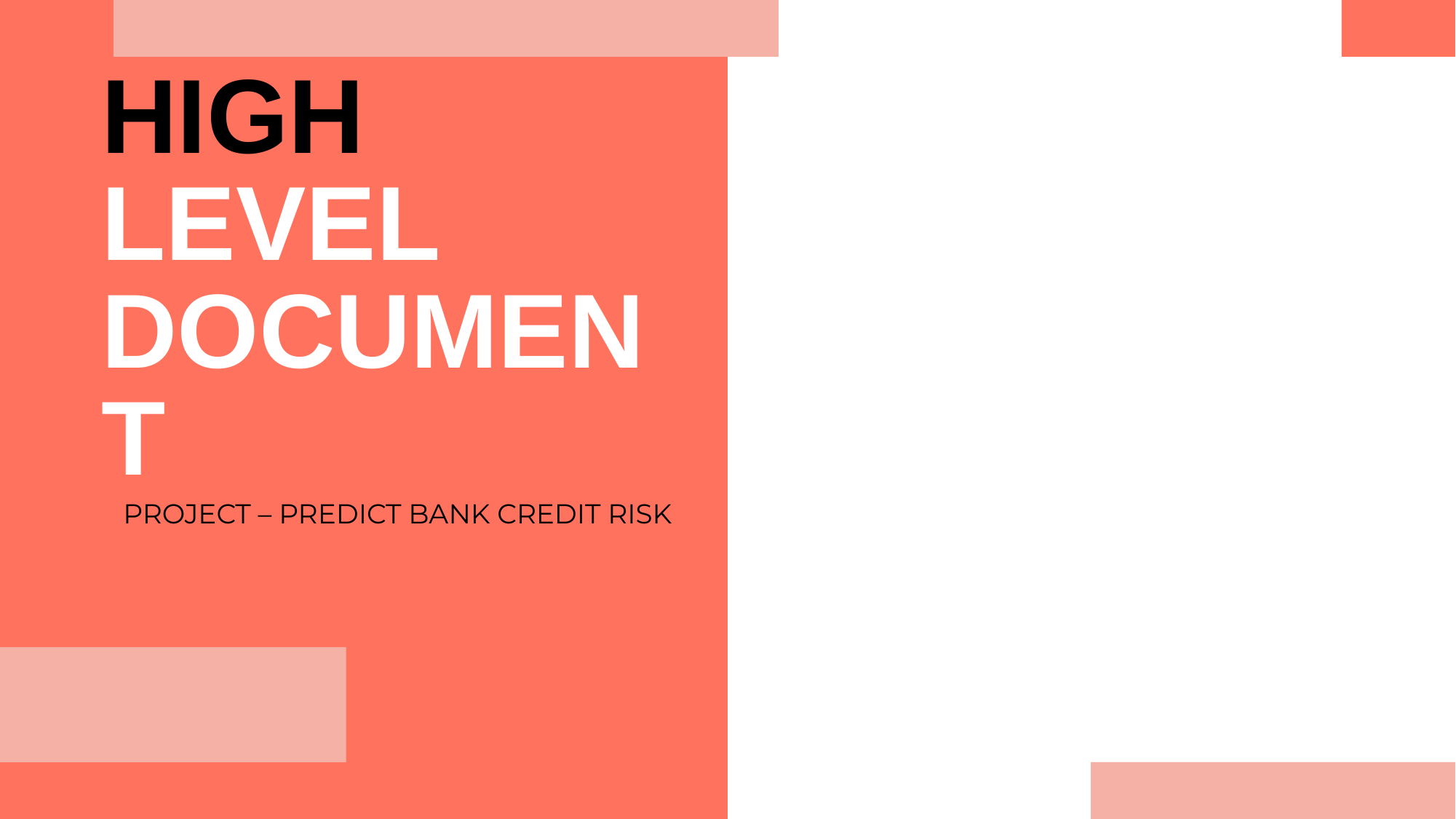

# HIGH LEVEL DOCUMENT
PROJECT – PREDICT BANK CREDIT RISK